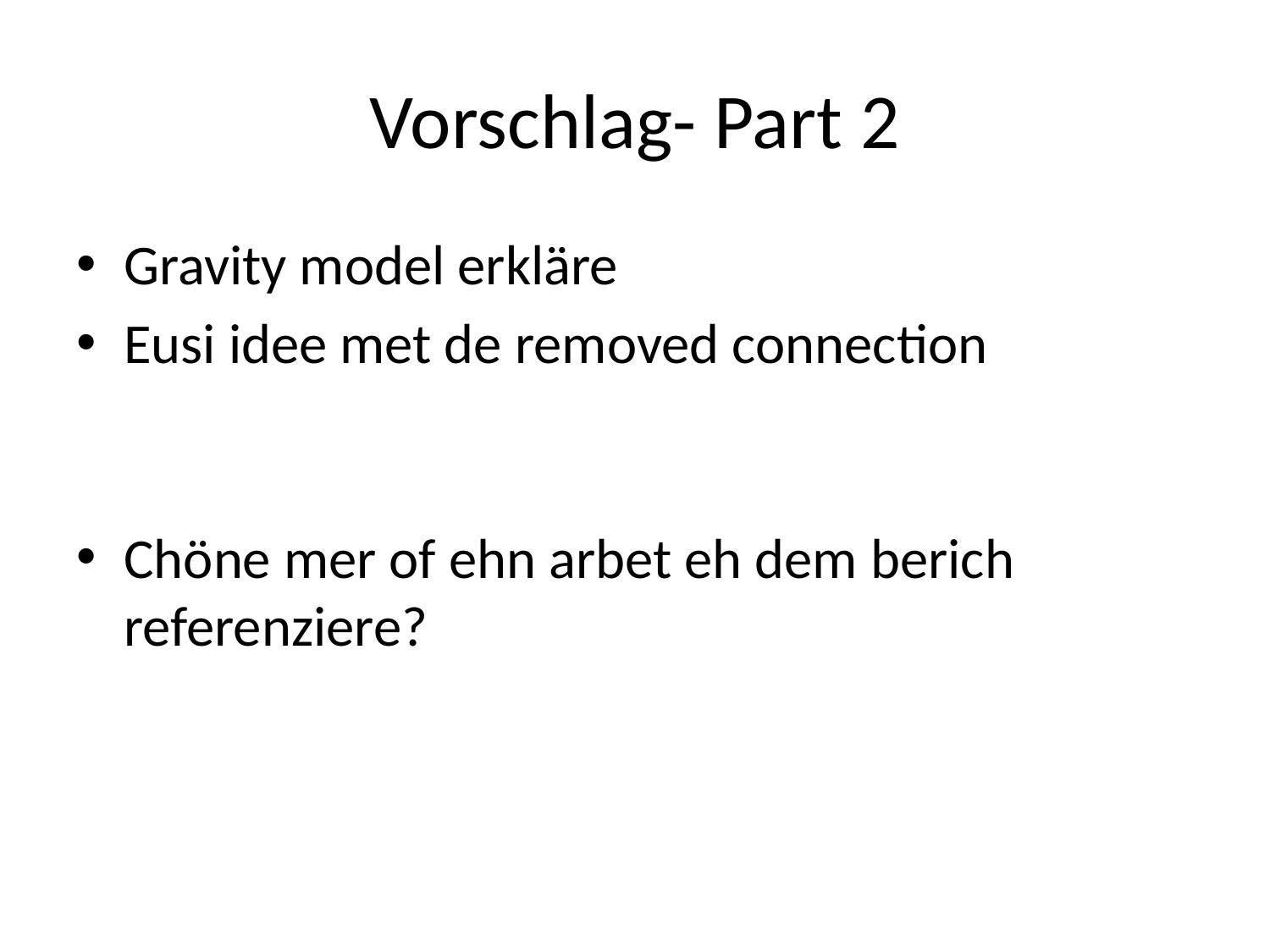

# Vorschlag- Part 2
Gravity model erkläre
Eusi idee met de removed connection
Chöne mer of ehn arbet eh dem berich referenziere?